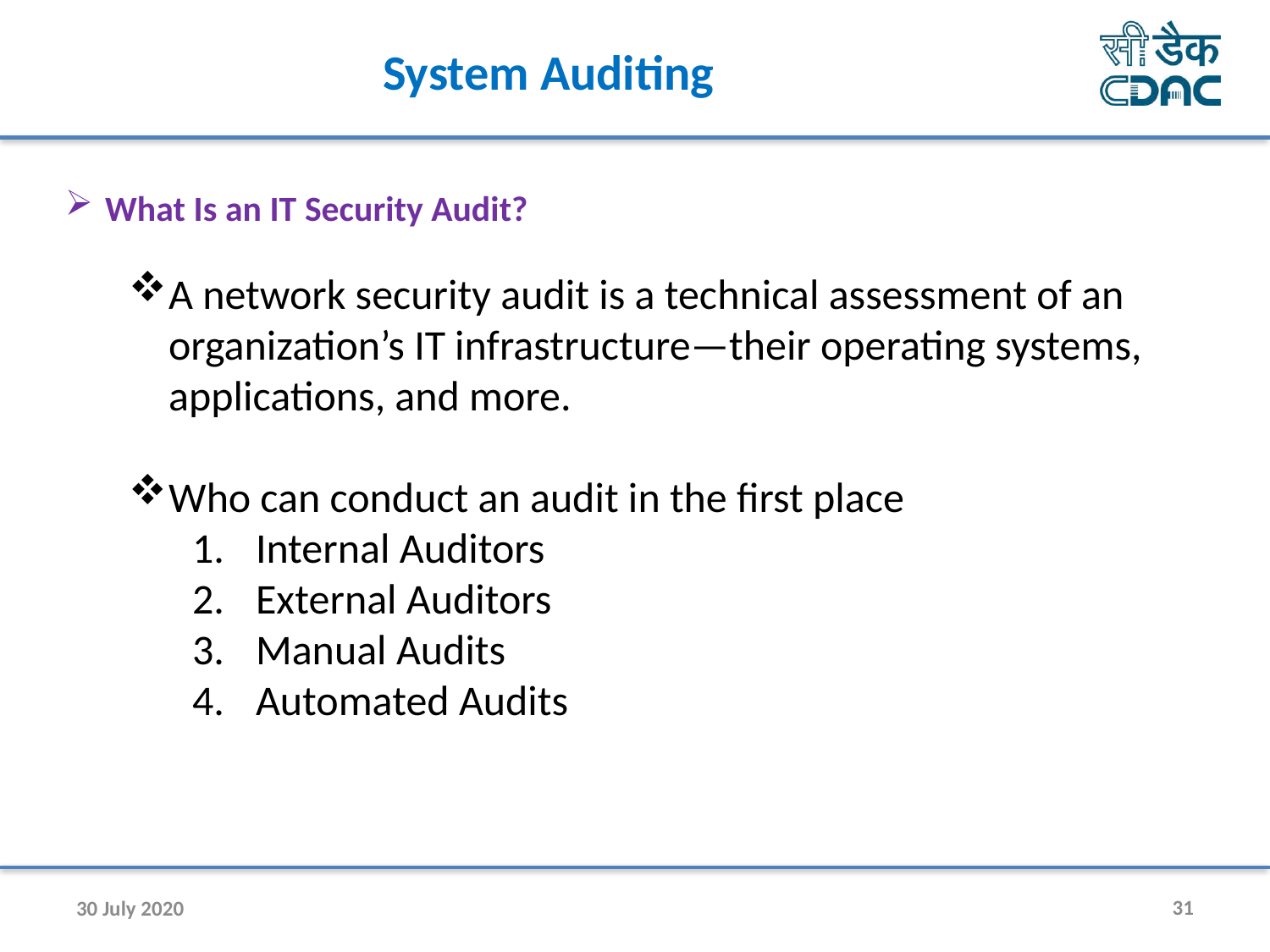

System Auditing

What Is an IT Security Audit?

A network security audit is a technical assessment of an organization’s IT infrastructure—their operating systems, applications, and more.

Who can conduct an audit in the first place
Internal Auditors
External Auditors
Manual Audits
Automated Audits

30 July 2020
31